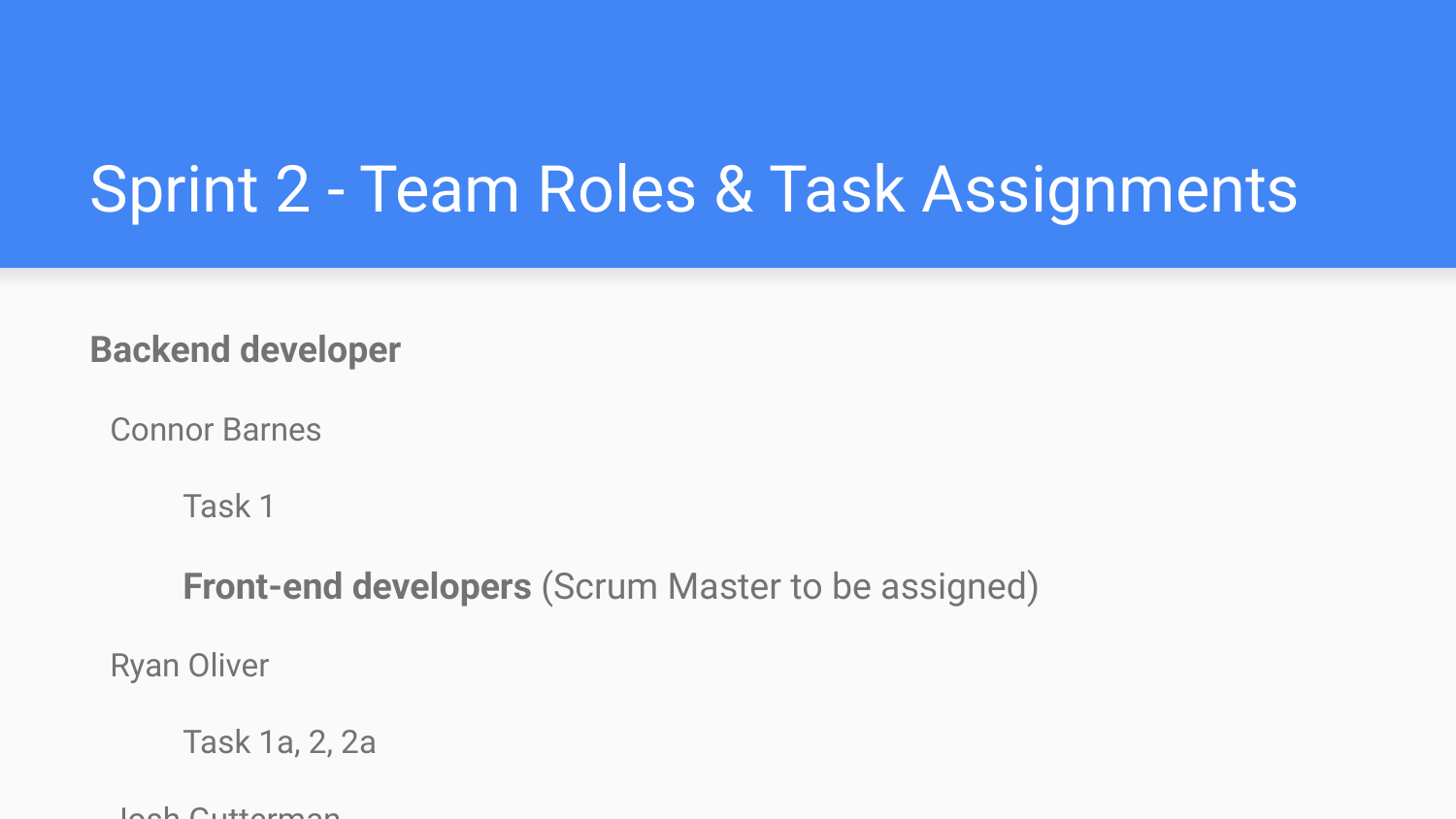

# Sprint 2 - Team Roles & Task Assignments
Backend developer
Connor Barnes
Task 1
Front-end developers (Scrum Master to be assigned)
Ryan Oliver
Task 1a, 2, 2a
Josh Gutterman
Task 1a, 2, 2a
Kyle Fong (Product Owner)
Task 1a, 2, 2a